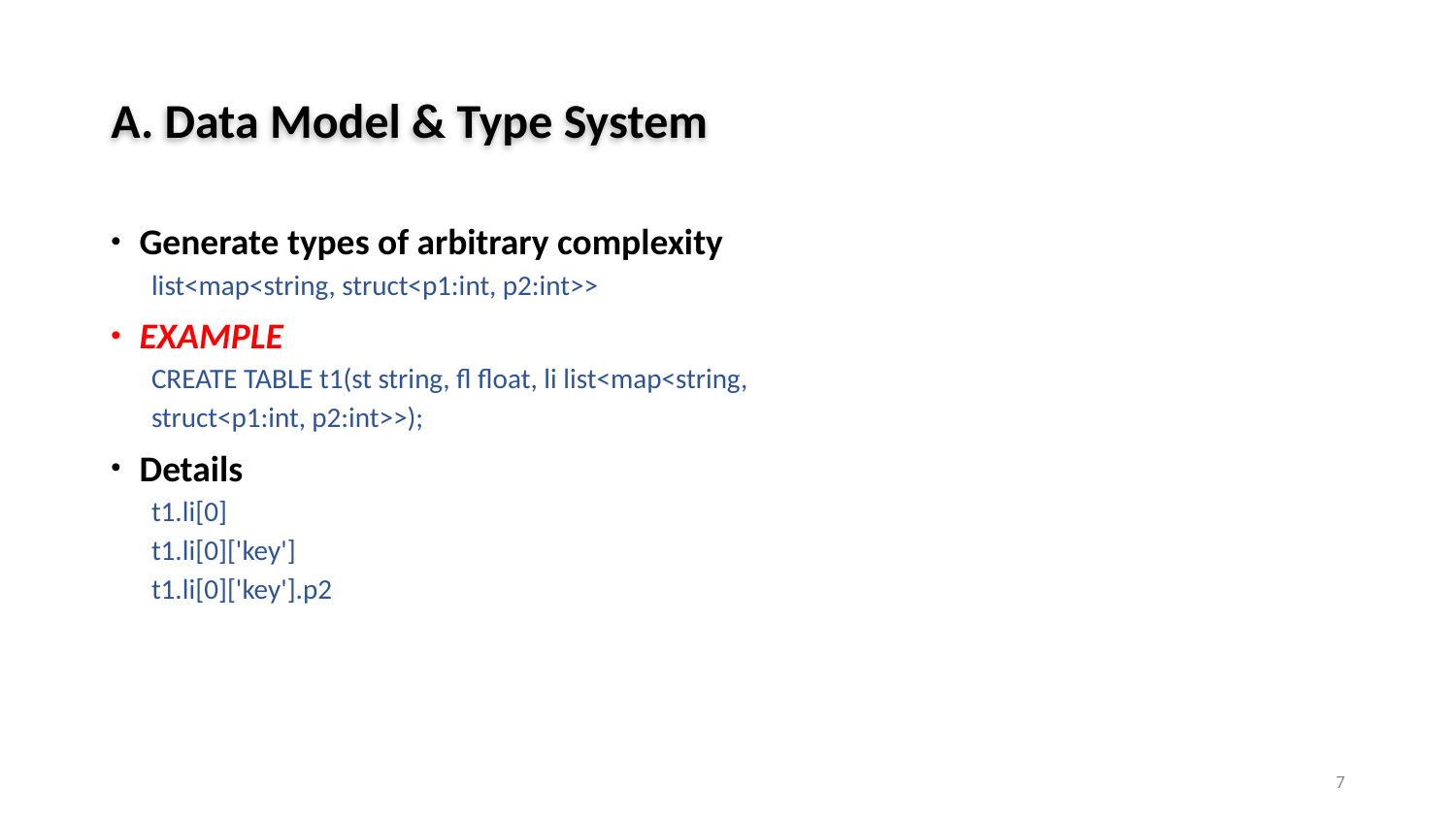

# A. Data Model & Type System
Generate types of arbitrary complexity
list<map<string, struct<p1:int, p2:int>>
EXAMPLE
CREATE TABLE t1(st string, fl float, li list<map<string,
struct<p1:int, p2:int>>);
Details
t1.li[0]
t1.li[0]['key']
t1.li[0]['key'].p2

7